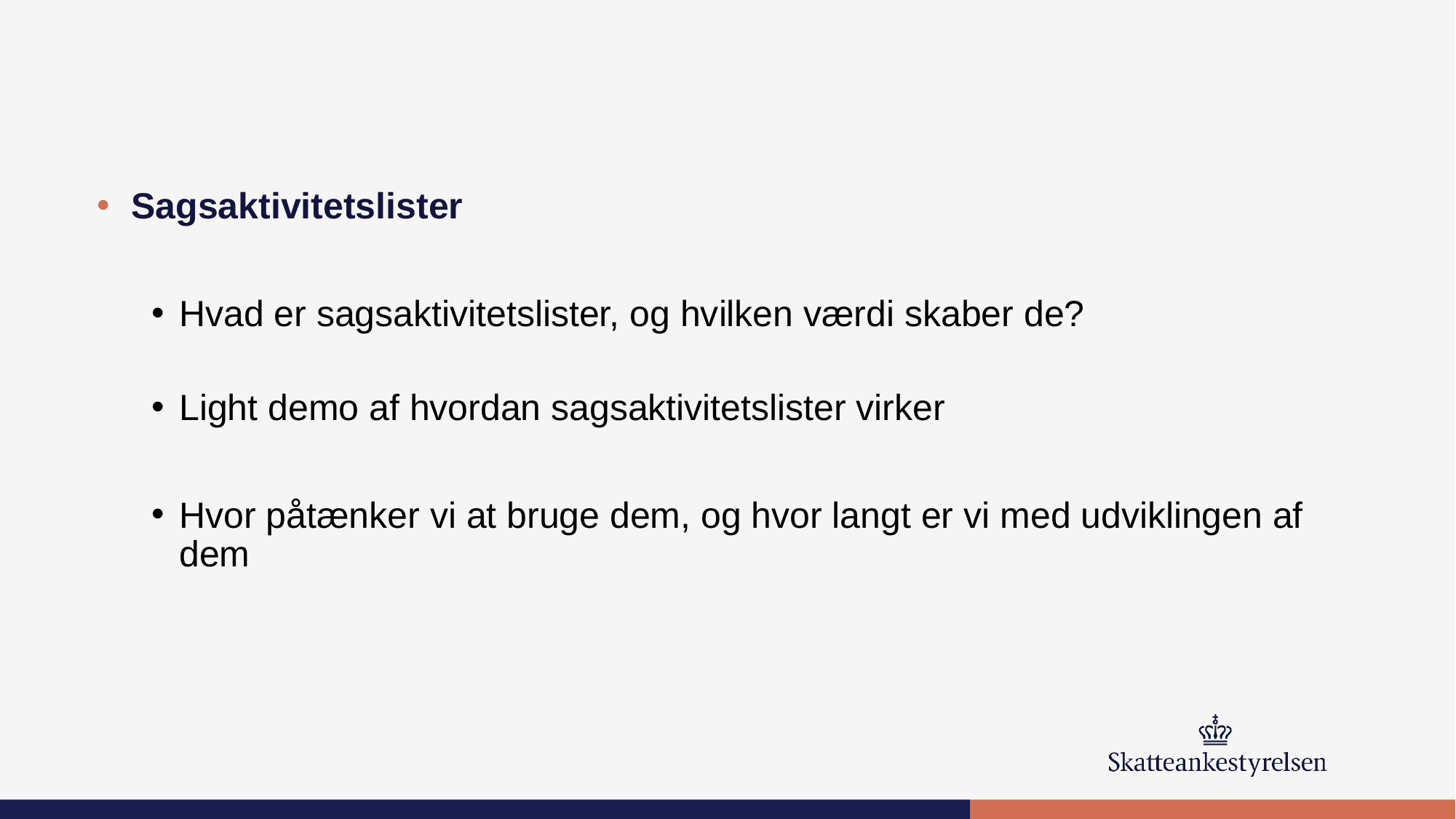

Sagsaktivitetslister

Hvad er sagsaktivitetslister, og hvilken værdi skaber de?

Light demo af hvordan sagsaktivitetslister virker

Hvor påtænker vi at bruge dem, og hvor langt er vi med udviklingen af dem